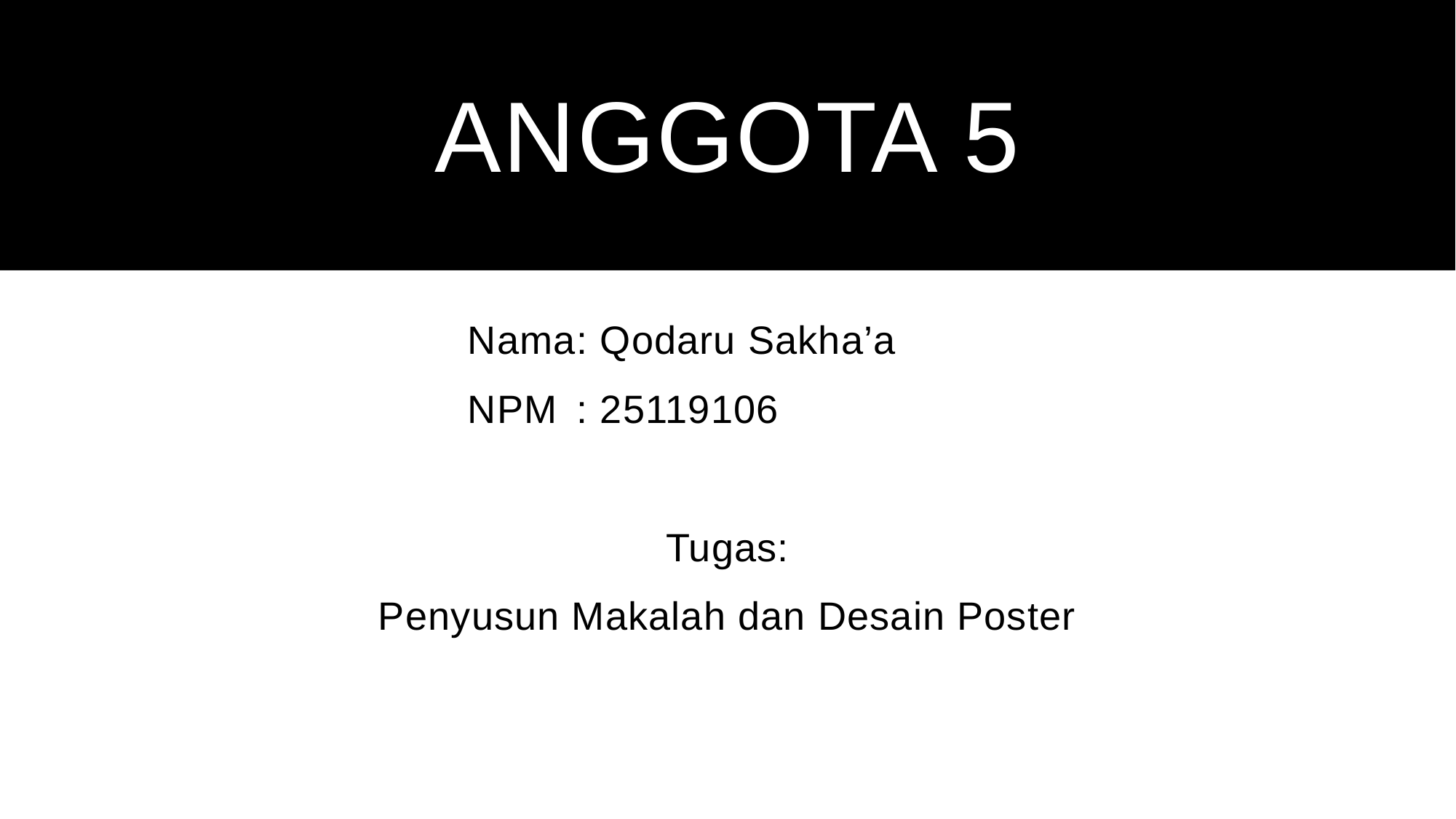

# ANGGOTA 5
Nama	: Qodaru Sakha’a
NPM	: 25119106

Tugas:
Penyusun Makalah dan Desain Poster